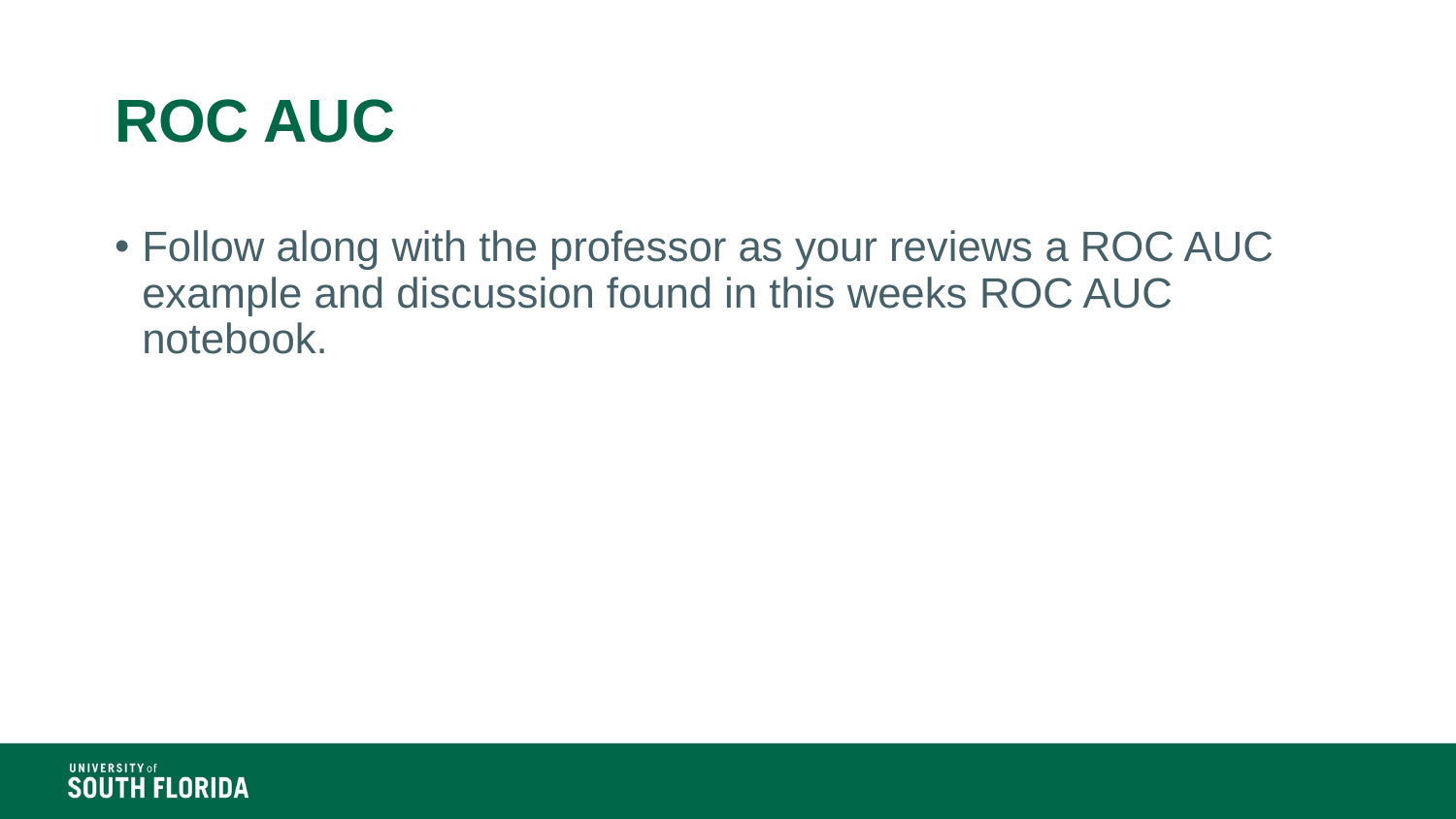

# ROC AUC
Follow along with the professor as your reviews a ROC AUC example and discussion found in this weeks ROC AUC notebook.